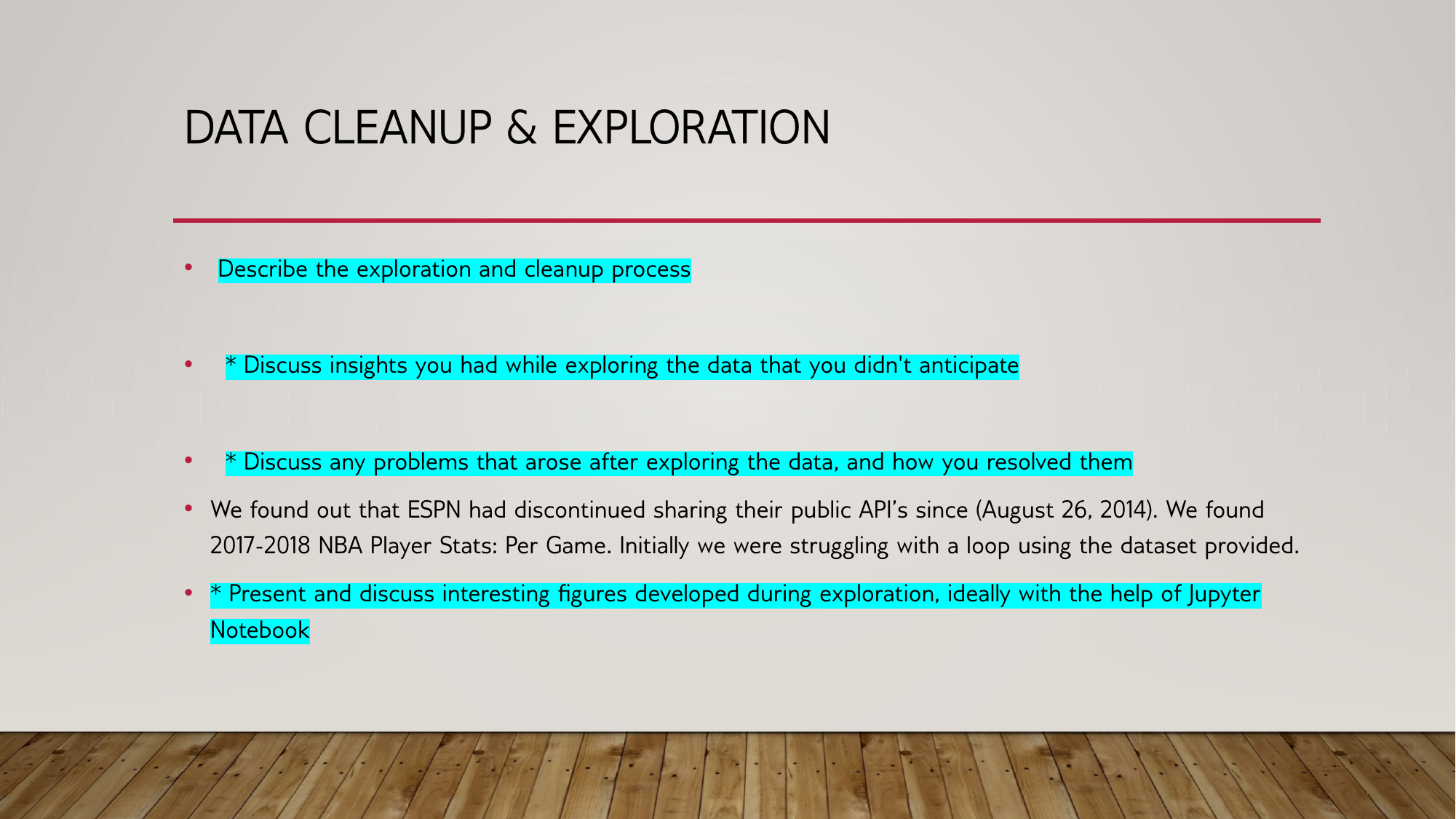

# Data Cleanup & exploration
 Describe the exploration and cleanup process

  * Discuss insights you had while exploring the data that you didn't anticipate

  * Discuss any problems that arose after exploring the data, and how you resolved them
We found out that ESPN had discontinued sharing their public API’s since (August 26, 2014). We found 2017-2018 NBA Player Stats: Per Game. Initially we were struggling with a loop using the dataset provided.
* Present and discuss interesting figures developed during exploration, ideally with the help of Jupyter Notebook